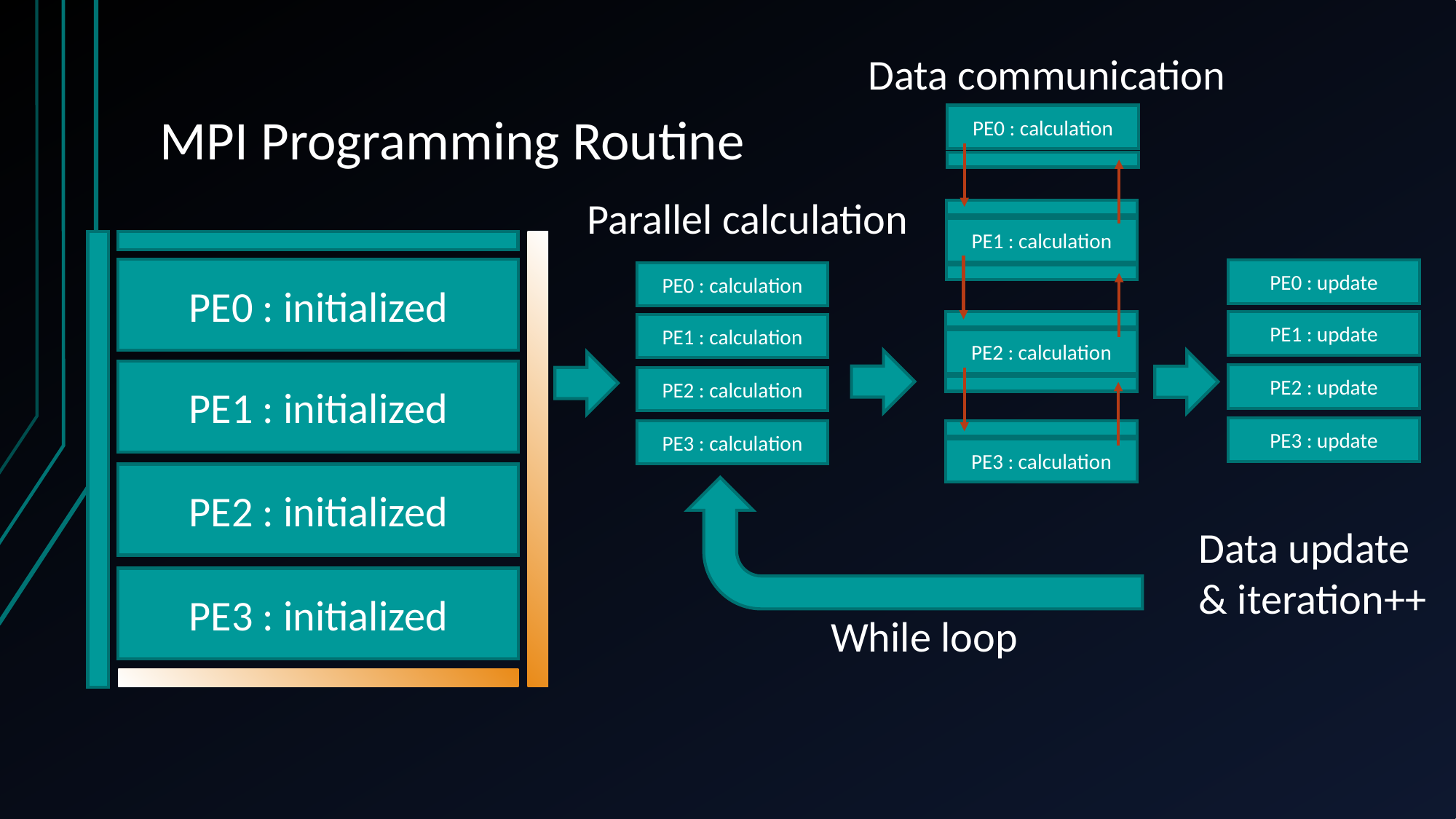

# MPI Programming Routine
Data communication
PE0 : calculation

Parallel calculation

PE1 : calculation

PE0 : initialized
PE0 : update
PE0 : calculation

PE1 : update

PE1 : calculation

PE2 : calculation

PE1 : initialized
PE2 : update
PE2 : calculation

PE3 : update
PE3 : calculation

PE3 : calculation

PE2 : initialized
Data update
& iteration++
PE3 : initialized
While loop